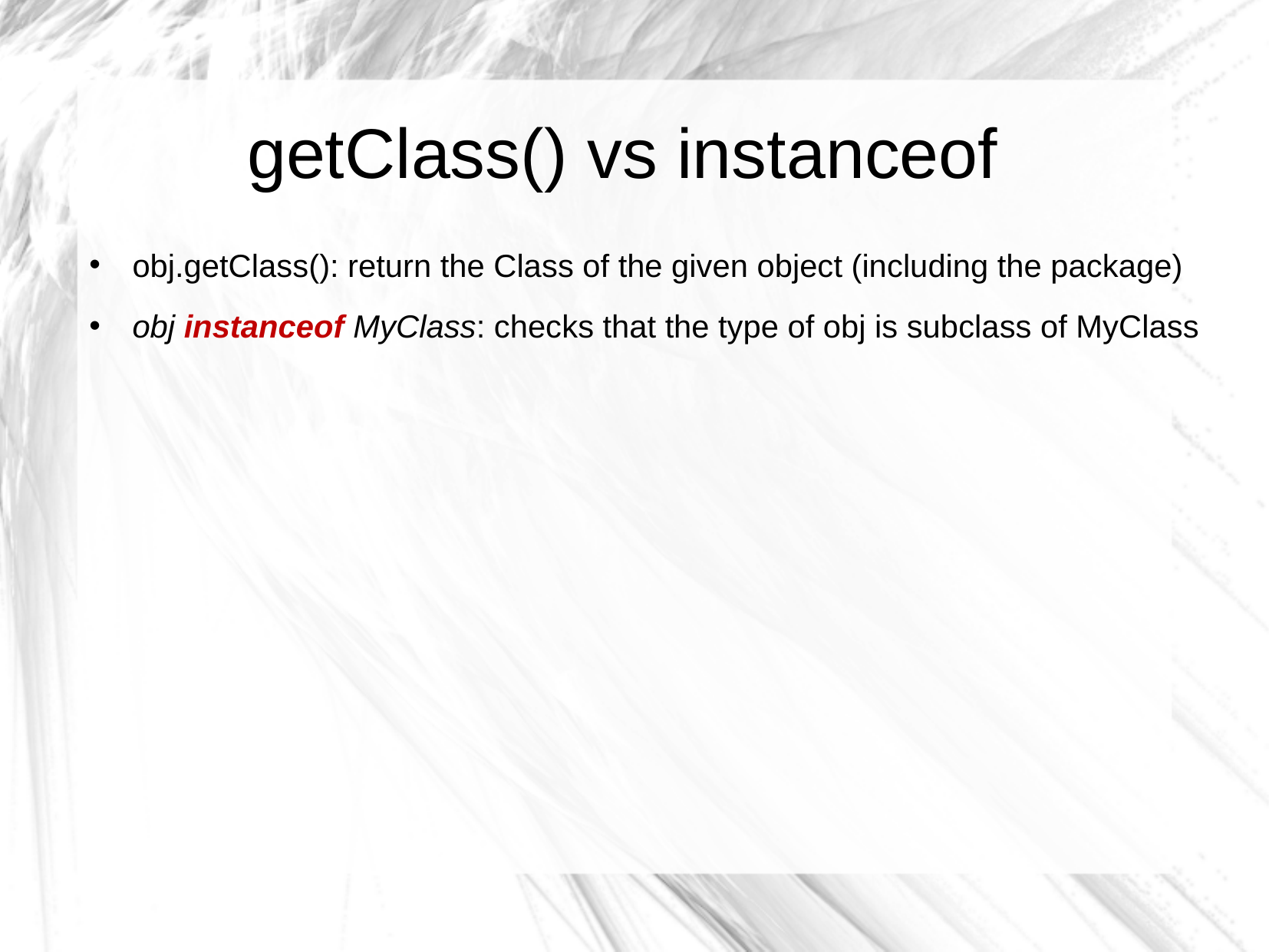

getClass() vs instanceof
obj.getClass(): return the Class of the given object (including the package)
obj instanceof MyClass: checks that the type of obj is subclass of MyClass